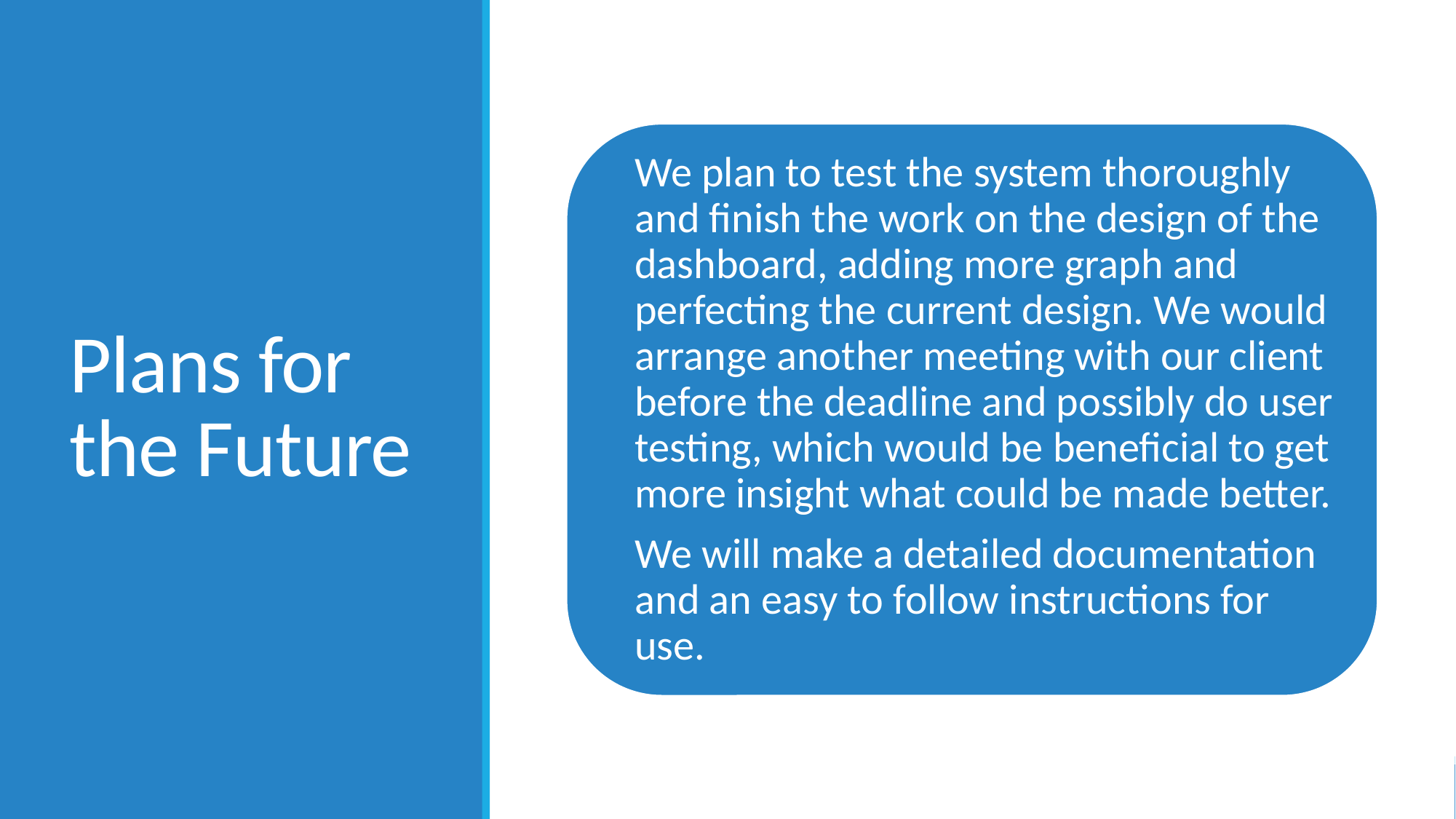

# Plans for the Future
We plan to test the system thoroughly and finish the work on the design of the  dashboard, adding more graph and perfecting the current design. We would arrange another meeting with our client before the deadline and possibly do user testing, which would be beneficial to get more insight what could be made better.
We will make a detailed documentation and an easy to follow instructions for use.